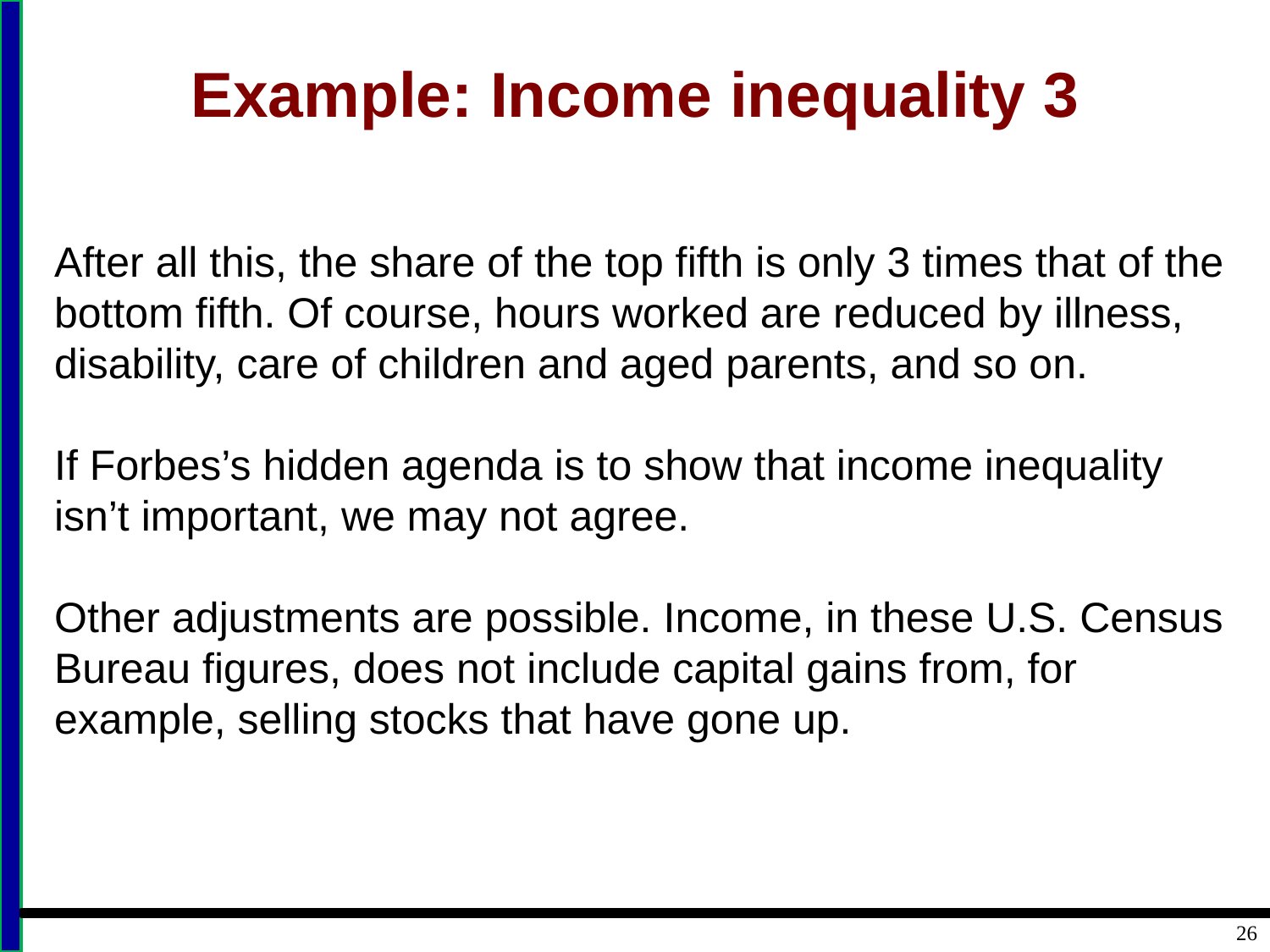

# Example: Income inequality 3
After all this, the share of the top fifth is only 3 times that of the bottom fifth. Of course, hours worked are reduced by illness, disability, care of children and aged parents, and so on.

If Forbes’s hidden agenda is to show that income inequality isn’t important, we may not agree.

Other adjustments are possible. Income, in these U.S. Census Bureau figures, does not include capital gains from, for example, selling stocks that have gone up.